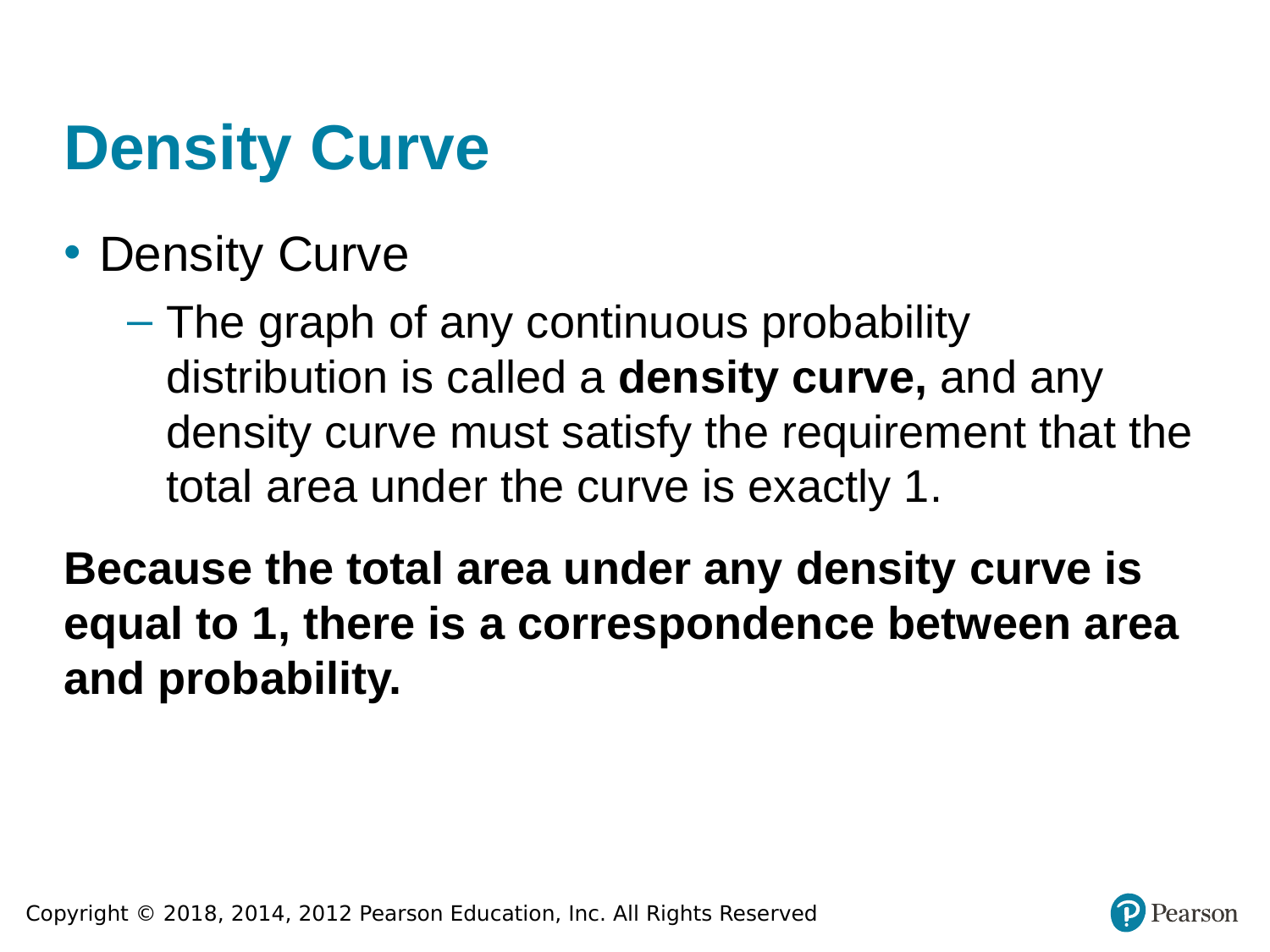

# Density Curve
Density Curve
The graph of any continuous probability distribution is called a density curve, and any density curve must satisfy the requirement that the total area under the curve is exactly 1.
Because the total area under any density curve is equal to 1, there is a correspondence between area and probability.